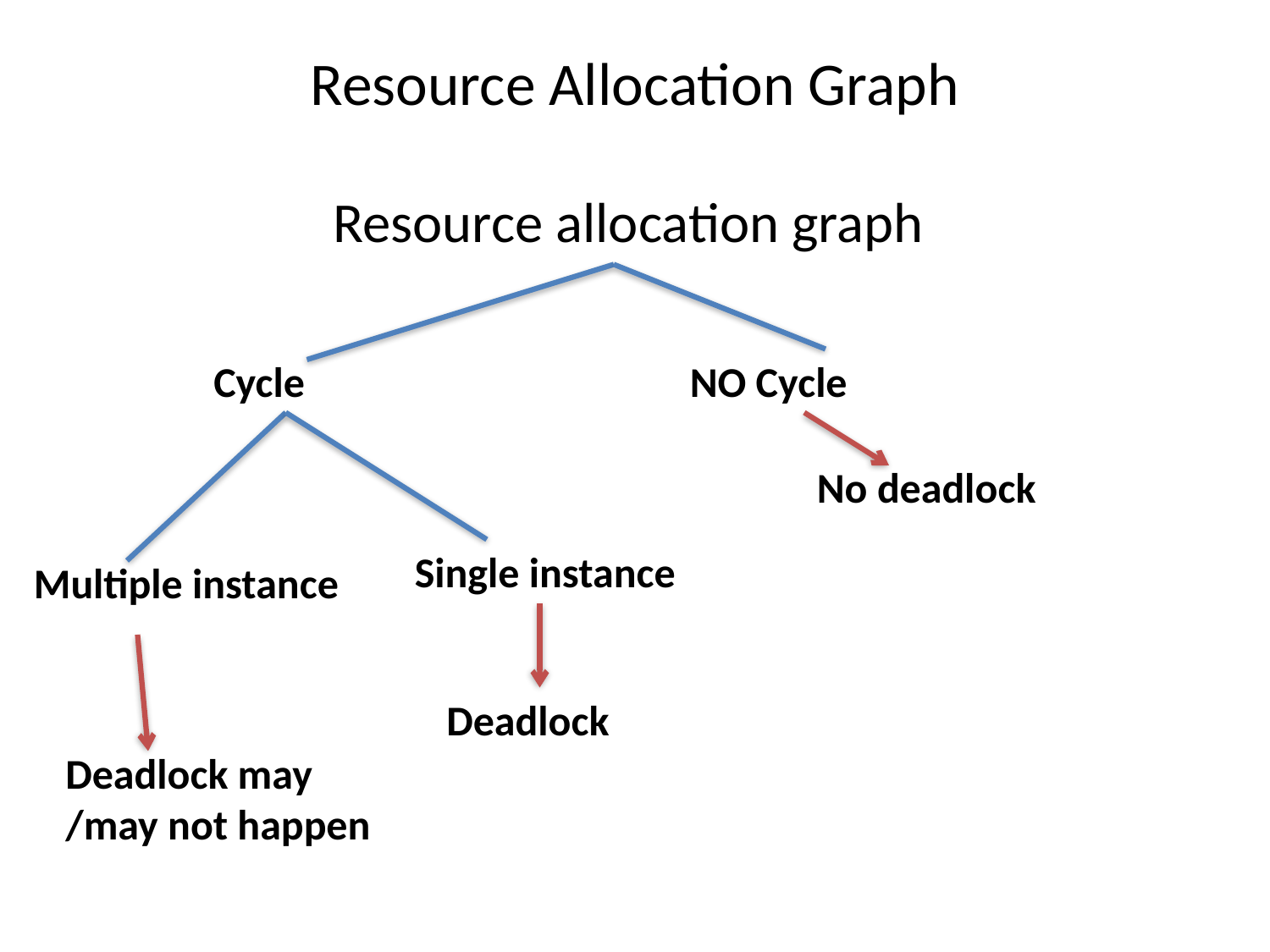

# Resource Allocation Graph
Resource allocation graph
Cycle
NO Cycle
No deadlock
Single instance
Multiple instance
Deadlock
Deadlock may /may not happen